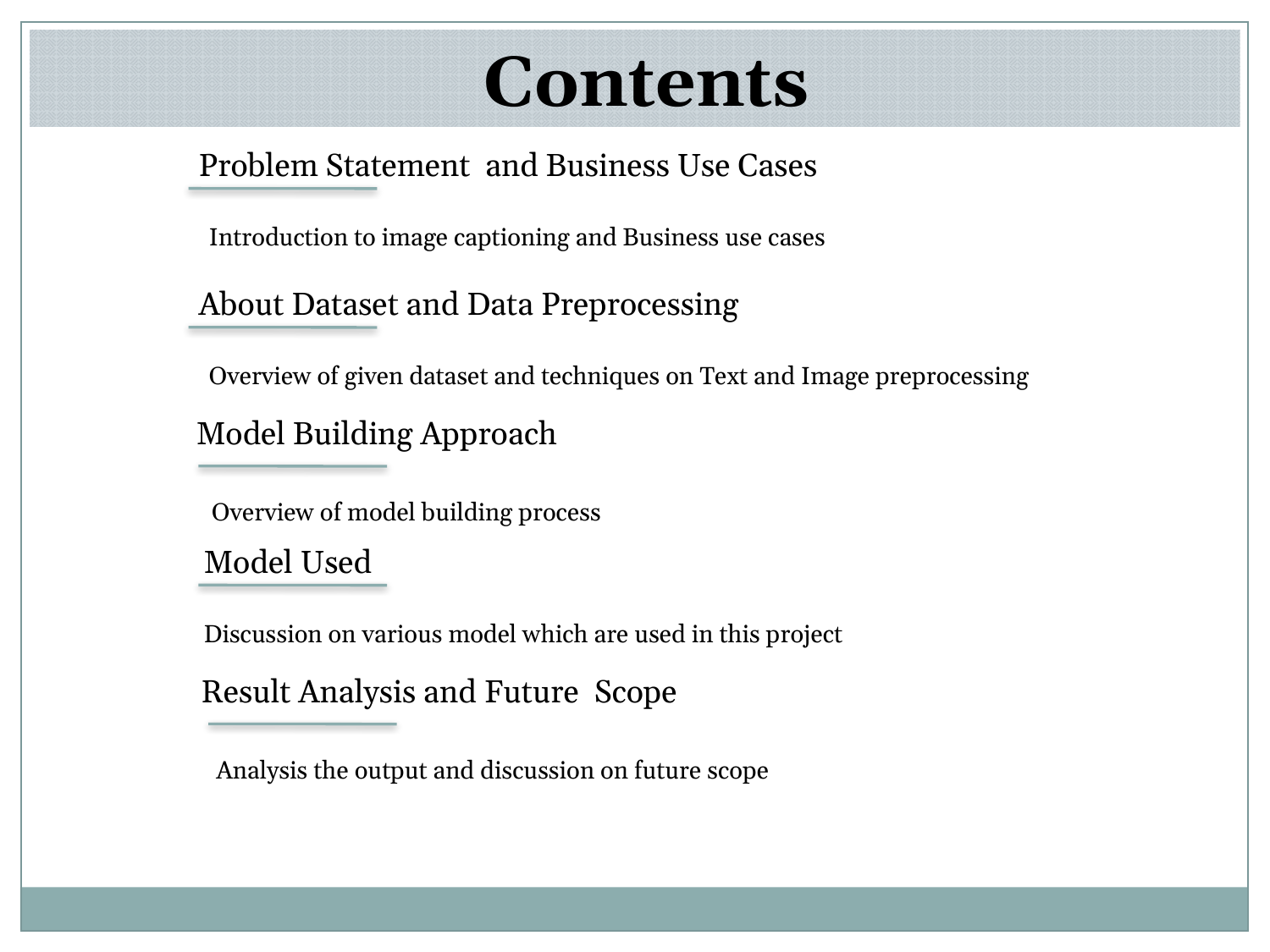

Contents
 Problem Statement  and Business Use Cases

   Introduction to image captioning and Business use cases
 About Dataset and Data Preprocessing

   Overview of given dataset and techniques on Text and Image preprocessing
  Model Building Approach

    Overview of model building process
Model Used

Discussion on various model which are used in this project
Result Analysis and Future  Scope

  Analysis the output and discussion on future scope